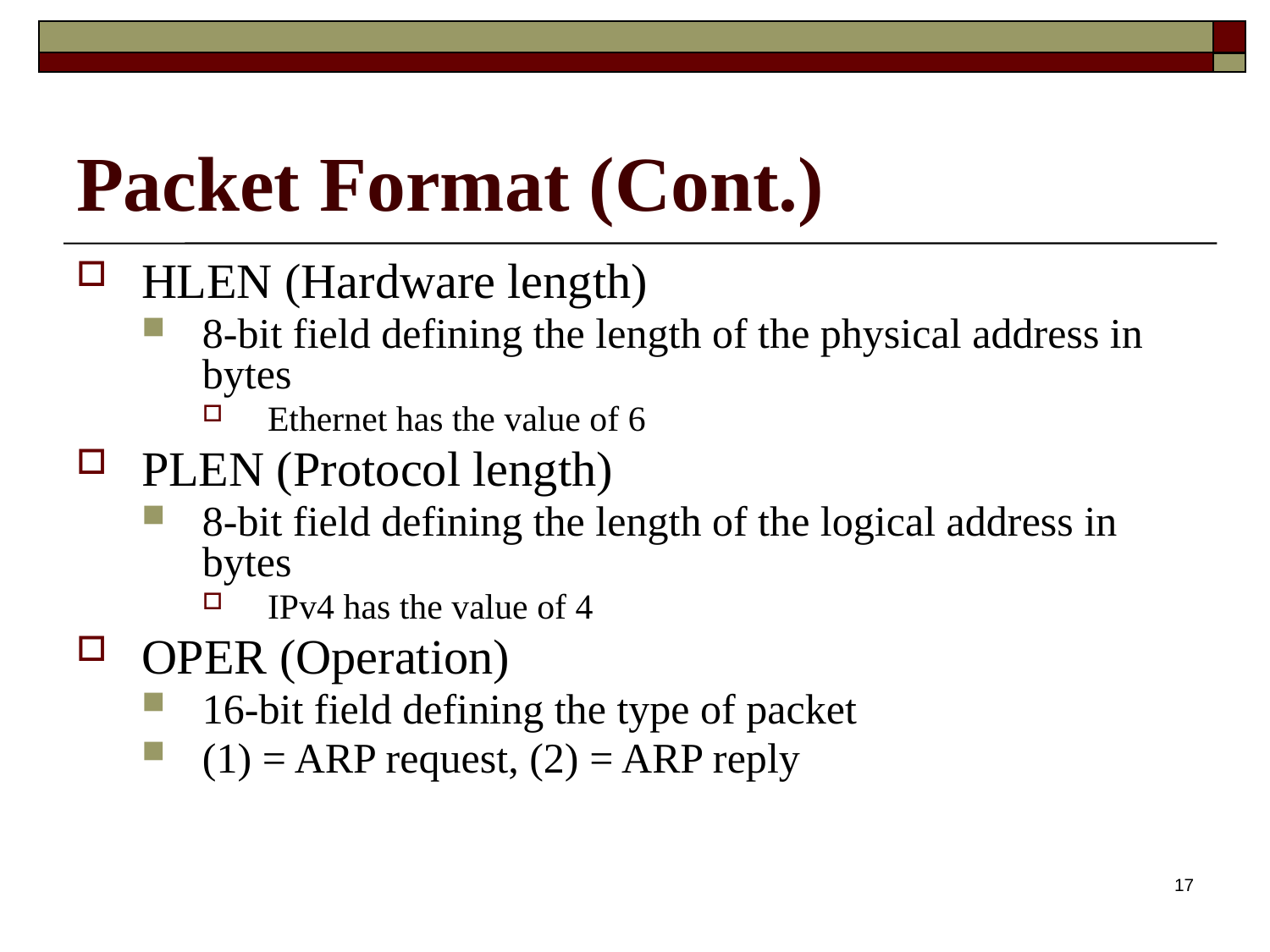

# Packet Format (Cont.)
HLEN (Hardware length)
8-bit field defining the length of the physical address in bytes
Ethernet has the value of 6
PLEN (Protocol length)
8-bit field defining the length of the logical address in bytes
IPv4 has the value of 4
OPER (Operation)
16-bit field defining the type of packet
(1) = ARP request, (2) = ARP reply
17